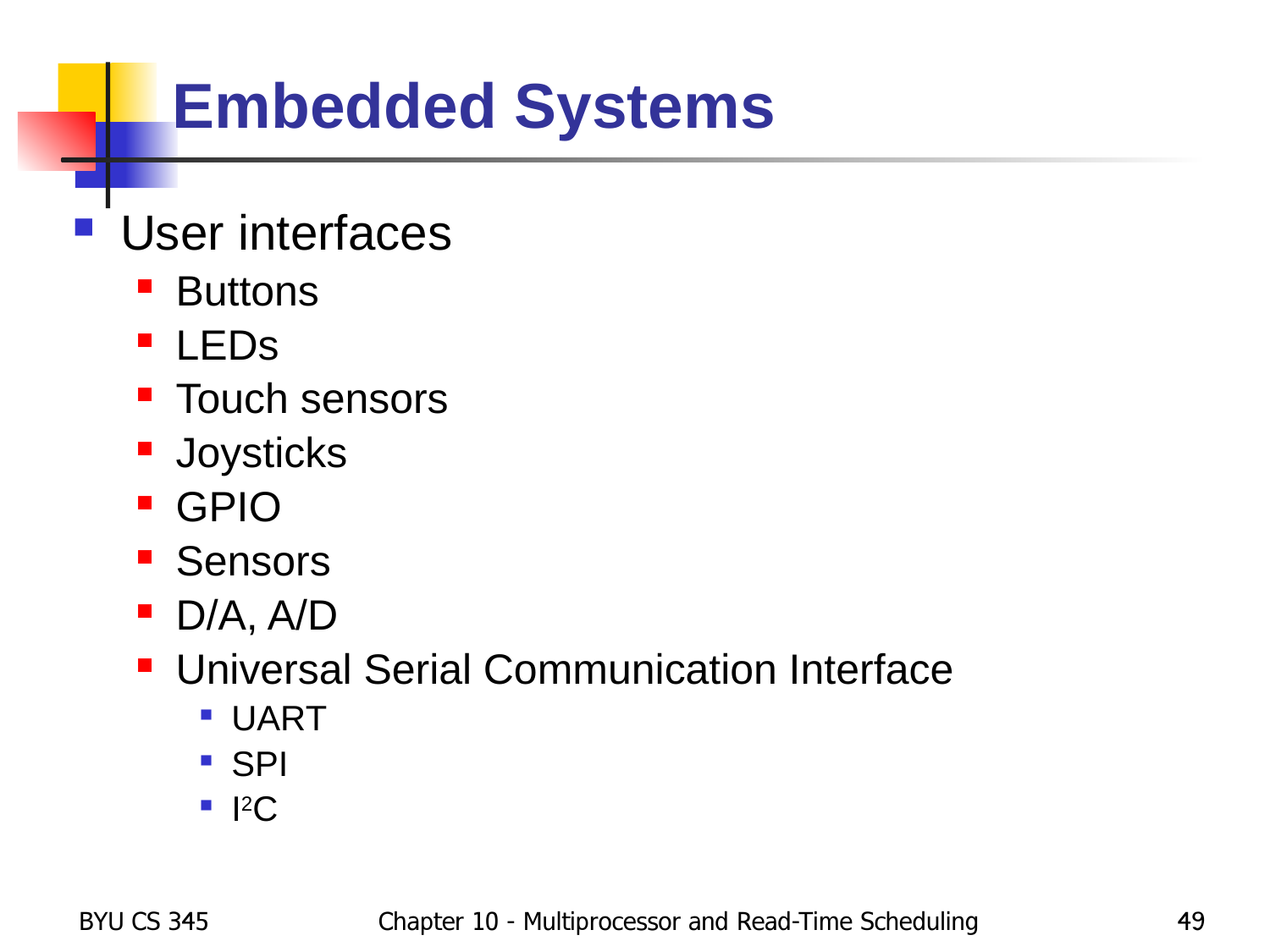

# Embedded Systems
User interfaces
Buttons
LEDs
Touch sensors
Joysticks
GPIO
Sensors
D/A, A/D
Universal Serial Communication Interface
UART
SPI
I2C
BYU CS 345
Chapter 10 - Multiprocessor and Read-Time Scheduling
49